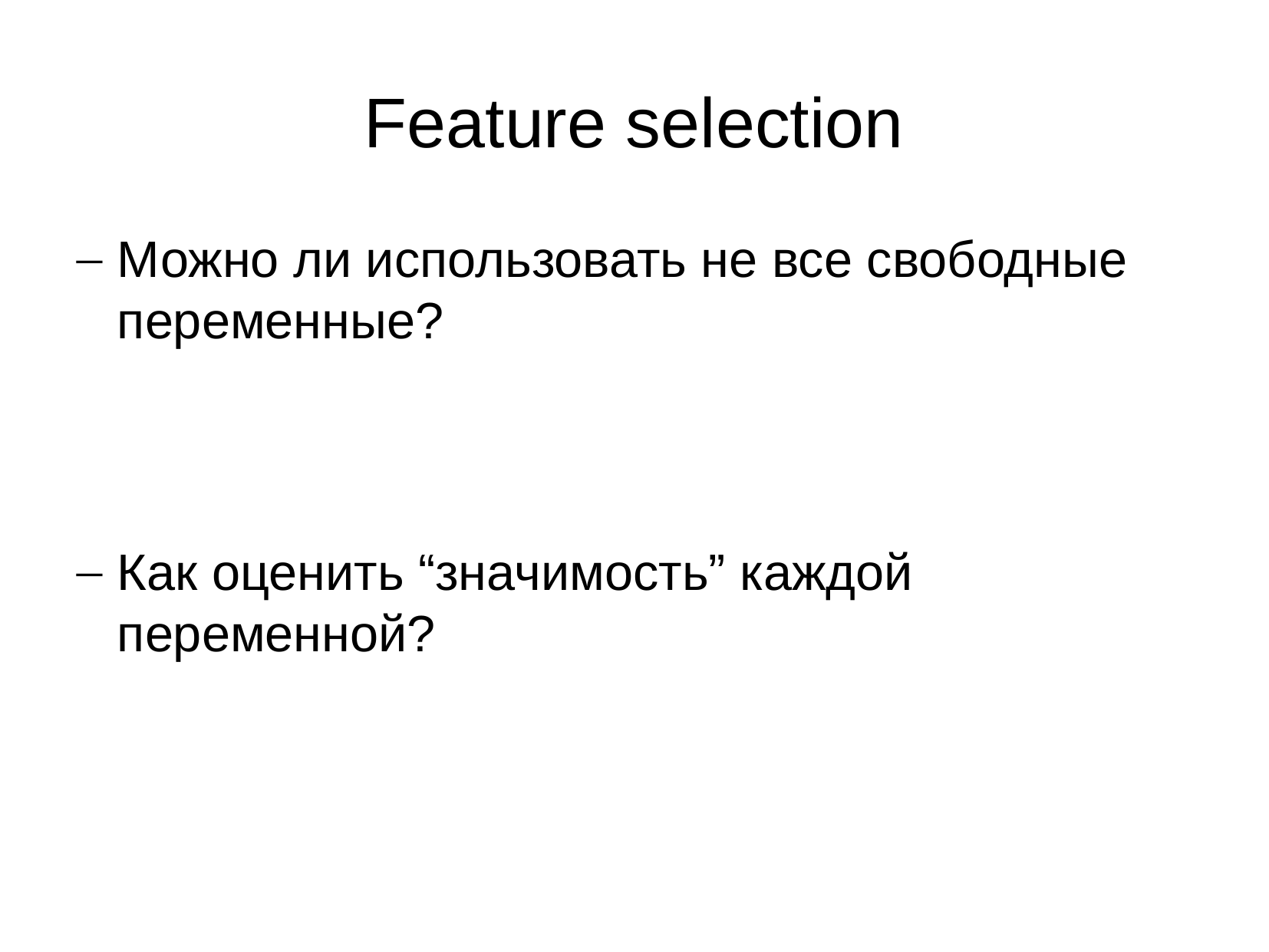

Feature selection
Можно ли использовать не все свободные переменные?

Как оценить “значимость” каждой переменной?